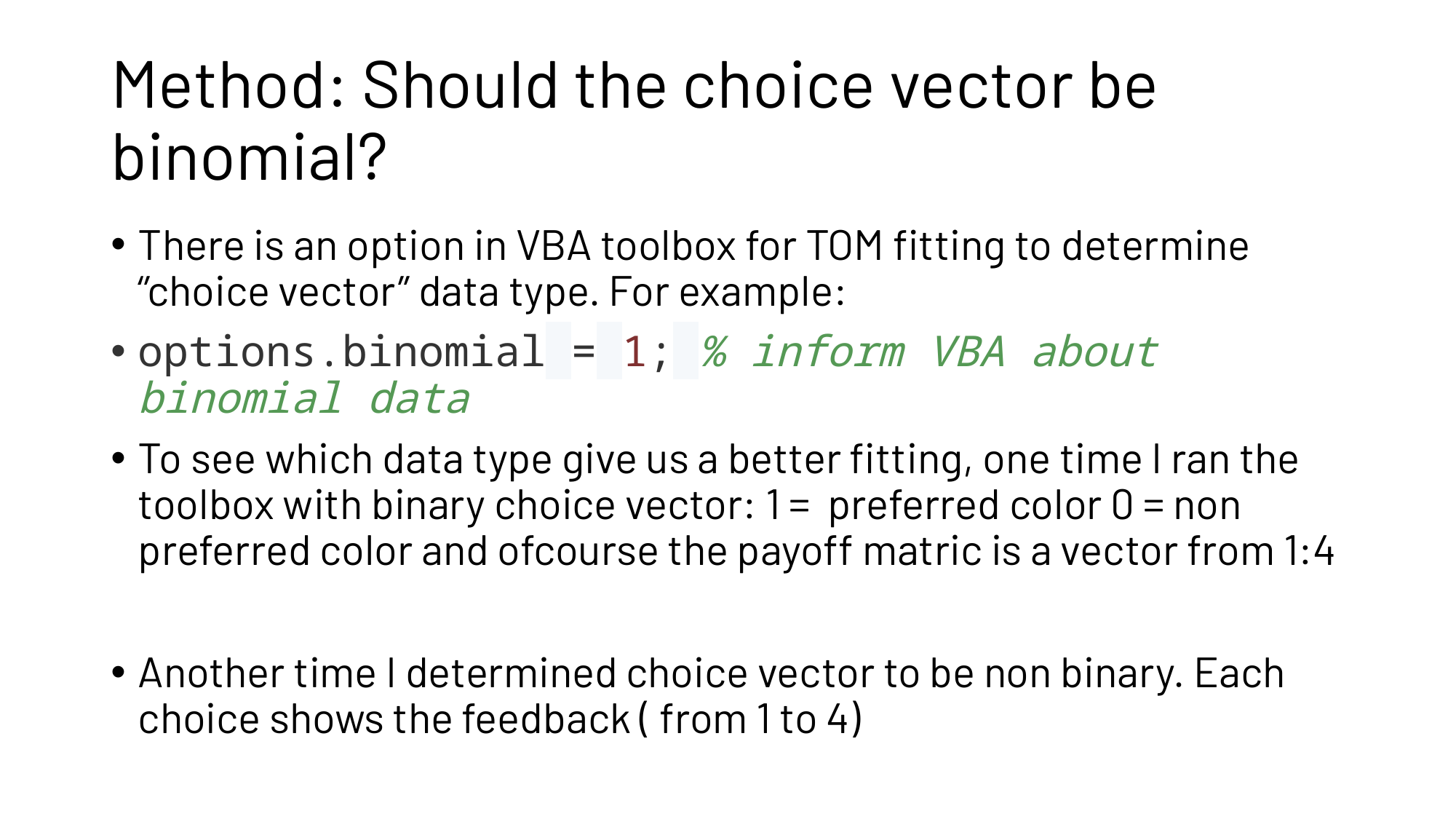

# Method: Should the choice vector be binomial?
There is an option in VBA toolbox for TOM fitting to determine ‘’choice vector’’ data type. For example:
options.binomial = 1; % inform VBA about binomial data
To see which data type give us a better fitting, one time I ran the toolbox with binary choice vector: 1 =  preferred color 0 = non preferred color and ofcourse the payoff matric is a vector from 1:4

Another time I determined choice vector to be non binary. Each choice shows the feedback ( from 1 to 4)